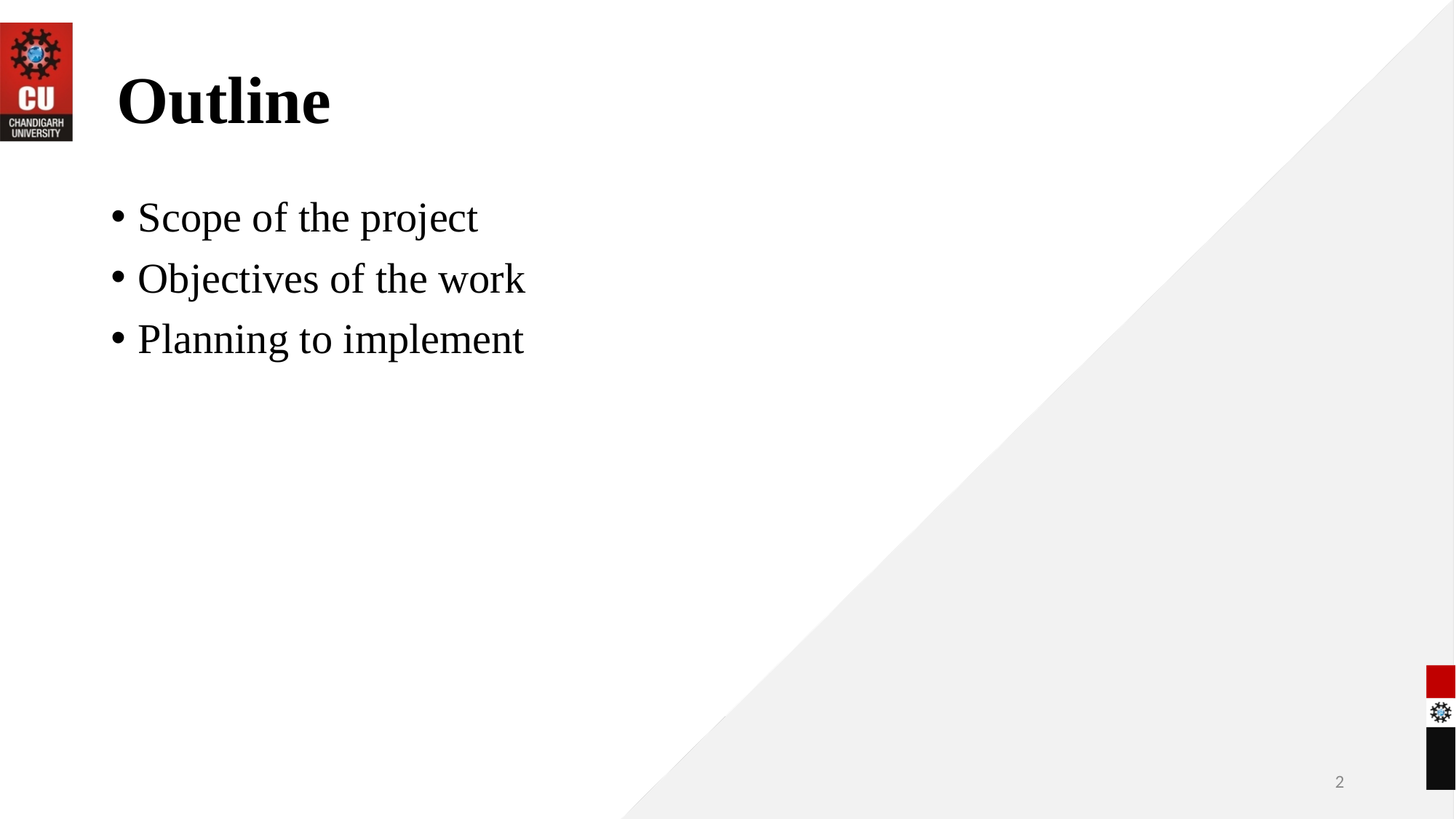

# Outline
Scope of the project
Objectives of the work
Planning to implement

2